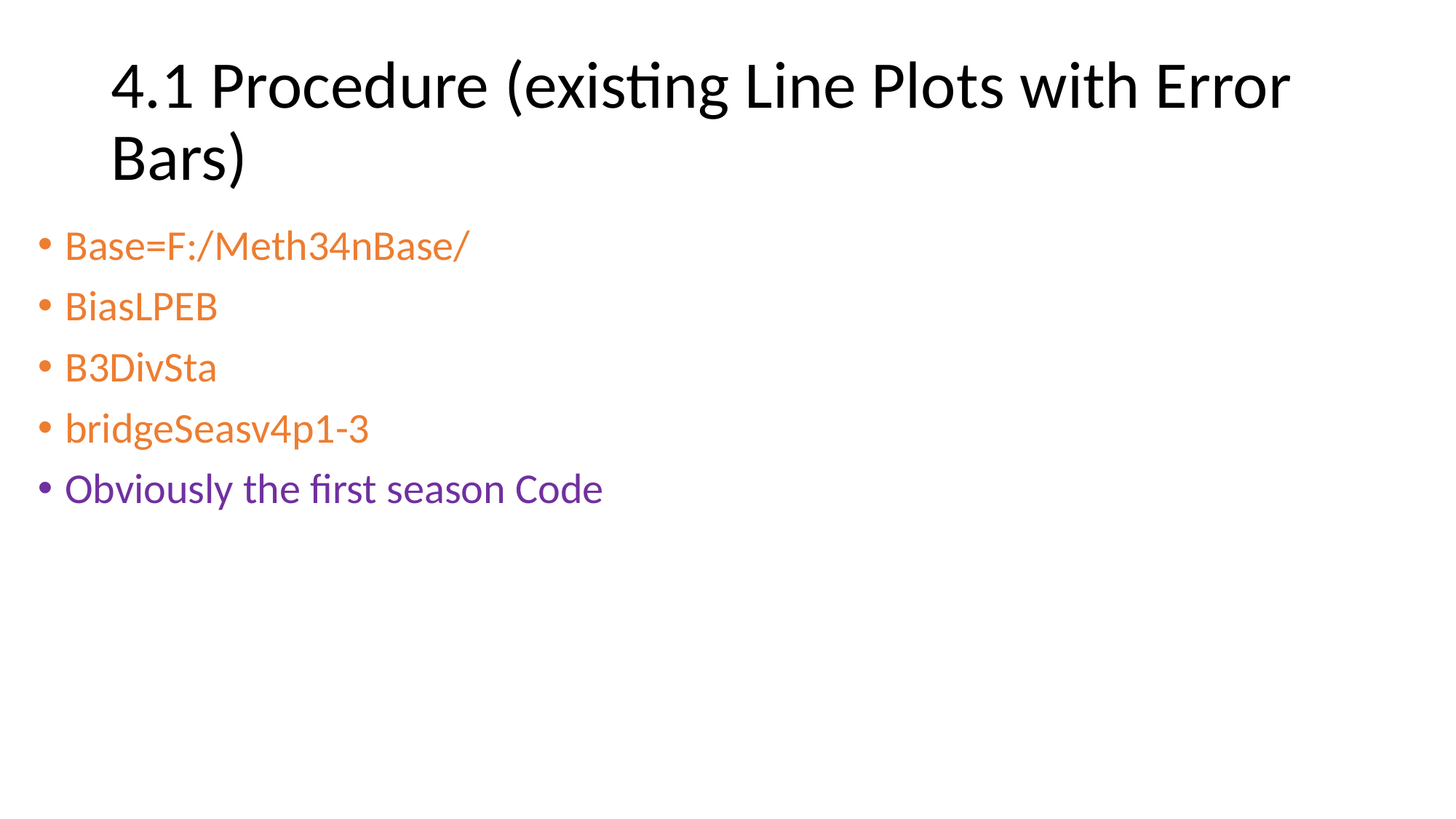

# 4.1 Procedure (existing Line Plots with Error Bars)
Base=F:/Meth34nBase/
BiasLPEB
B3DivSta
bridgeSeasv4p1-3
Obviously the first season Code